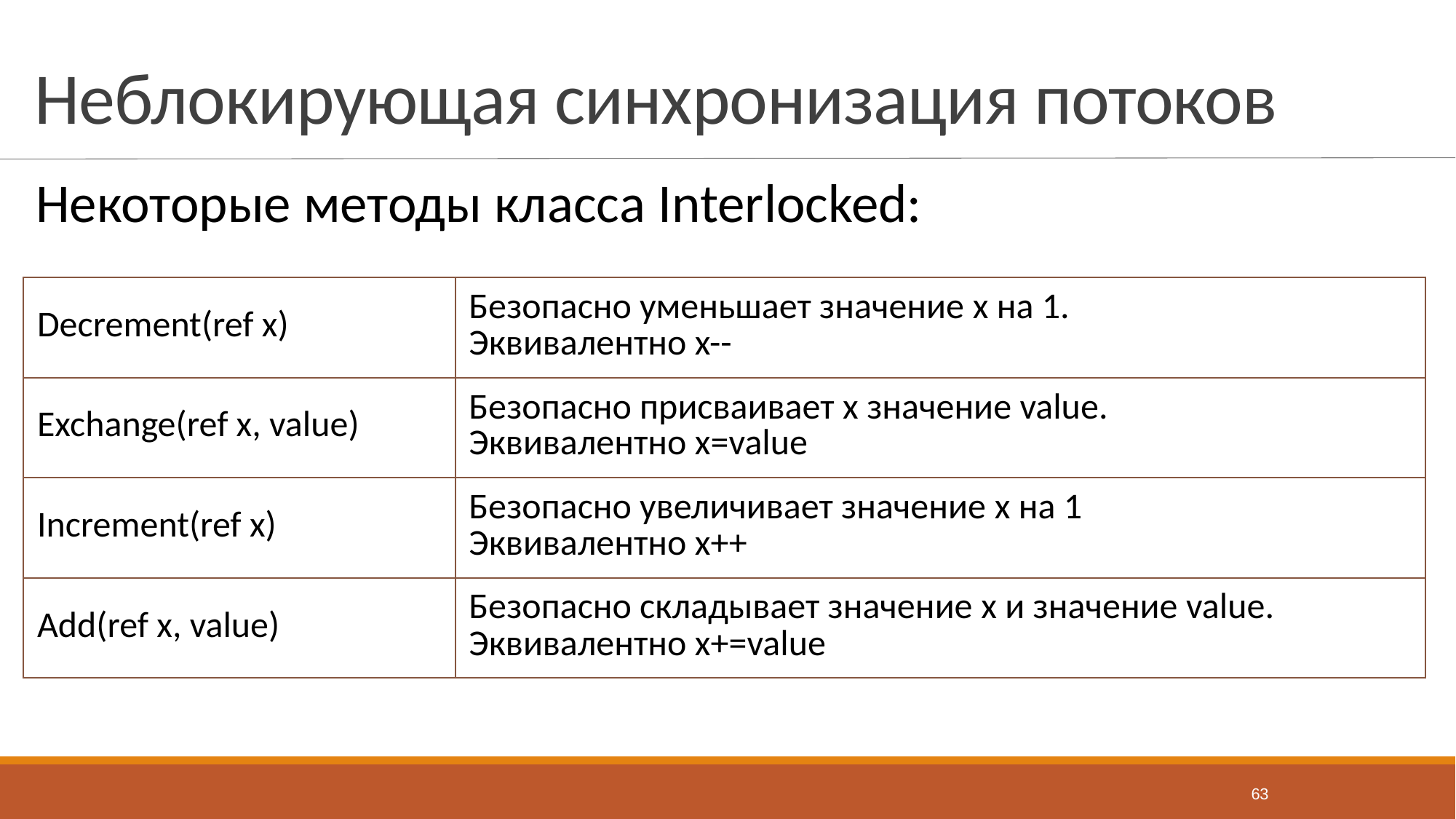

# Неблокирующая синхронизация потоков
Некоторые методы класса Interlocked:

| Decrement(ref x) | Безопасно уменьшает значение x на 1. Эквивалентно x-- |
| --- | --- |
| Exchange(ref x, value) | Безопасно присваивает x значение value. Эквивалентно x=value |
| Increment(ref x) | Безопасно увеличивает значение x на 1 Эквивалентно x++ |
| Add(ref x, value) | Безопасно складывает значение x и значение value. Эквивалентно x+=value |
63